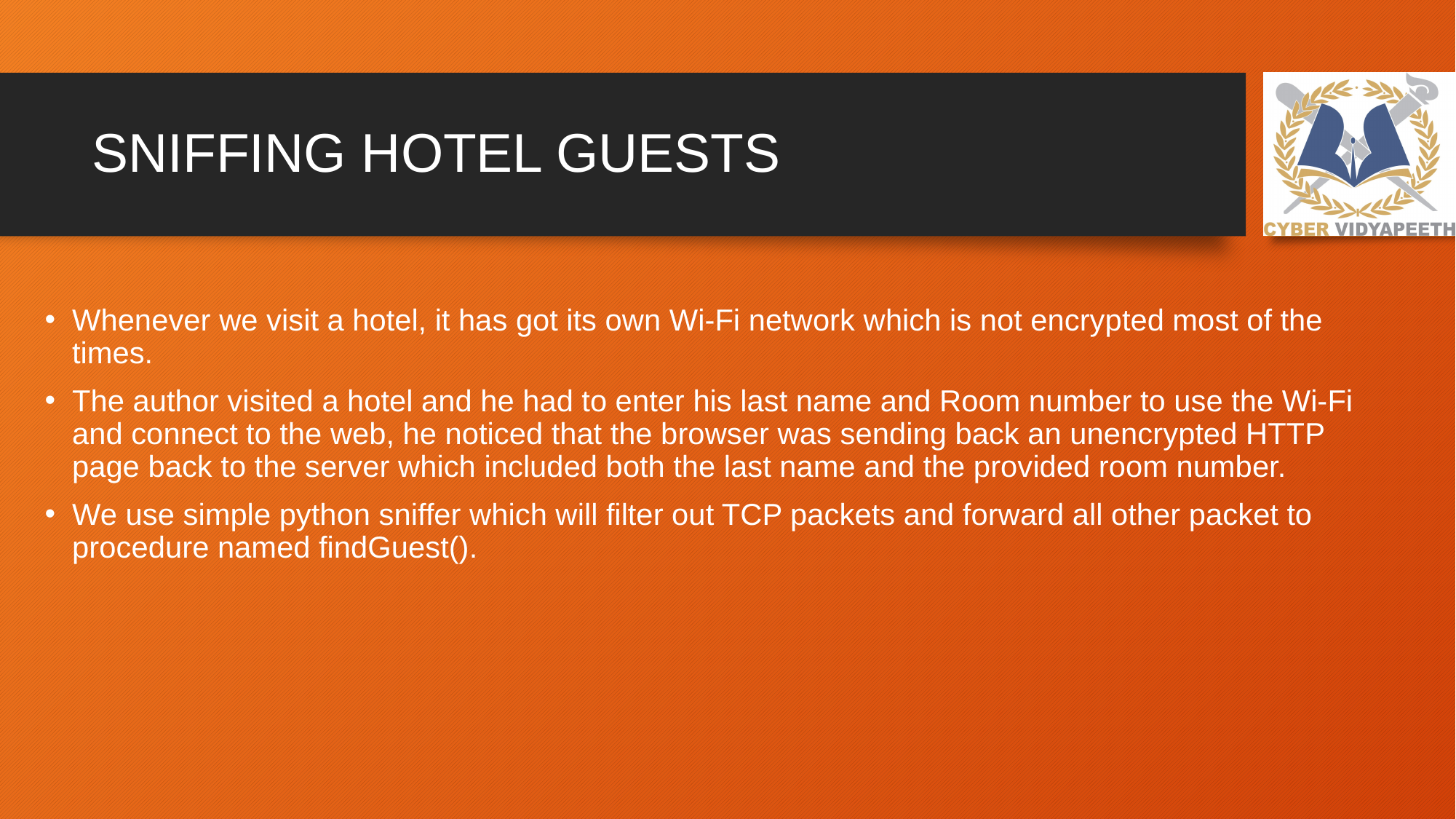

# SNIFFING HOTEL GUESTS
Whenever we visit a hotel, it has got its own Wi-Fi network which is not encrypted most of the times.
The author visited a hotel and he had to enter his last name and Room number to use the Wi-Fi and connect to the web, he noticed that the browser was sending back an unencrypted HTTP page back to the server which included both the last name and the provided room number.
We use simple python sniffer which will filter out TCP packets and forward all other packet to procedure named findGuest().